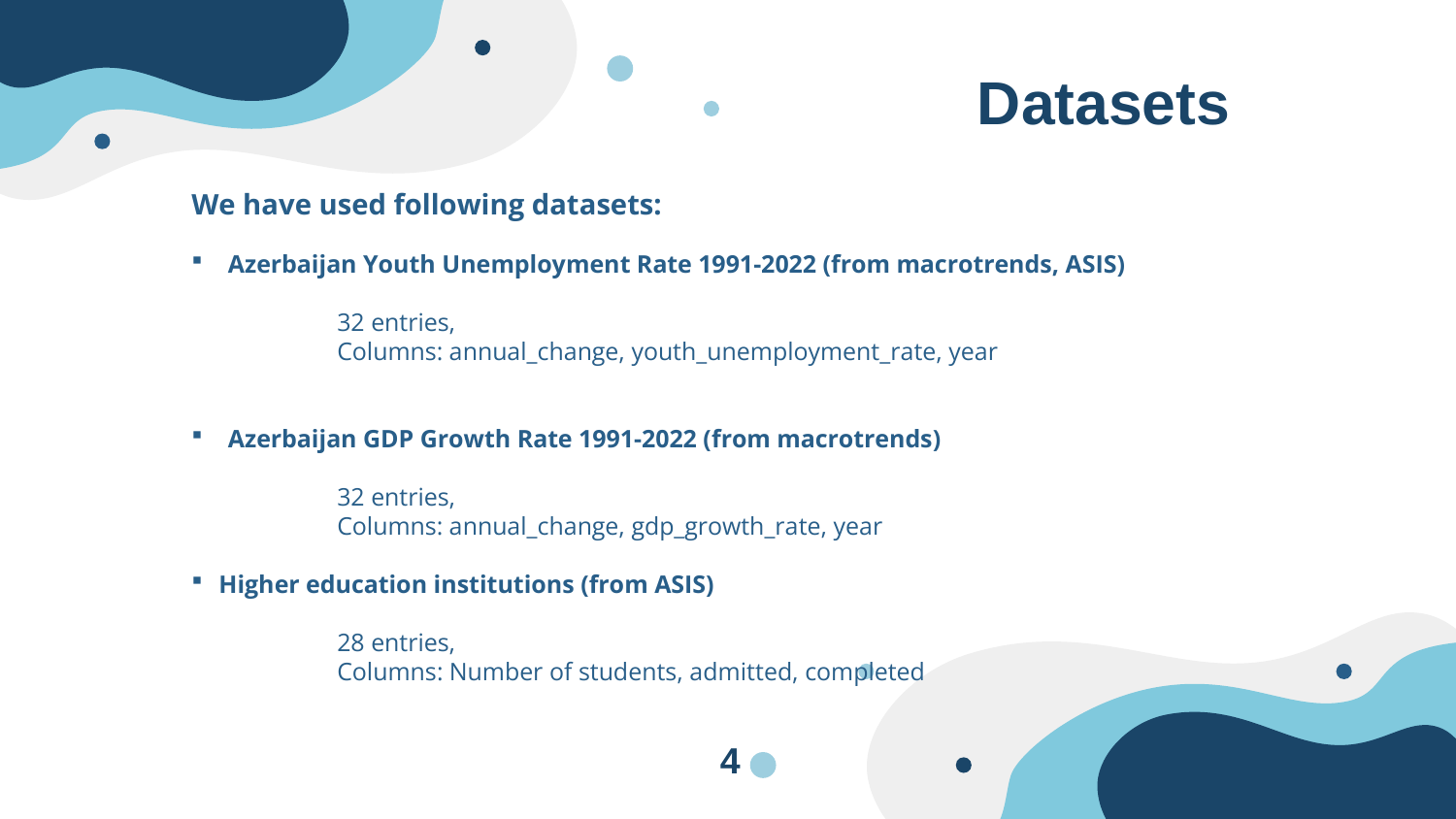

Datasets
We have used following datasets:

Azerbaijan Youth Unemployment Rate 1991-2022 (from macrotrends, ASIS)

	32 entries,
	Columns: annual_change, youth_unemployment_rate, year

Azerbaijan GDP Growth Rate 1991-2022 (from macrotrends)

	32 entries,
	Columns: annual_change, gdp_growth_rate, year

Higher education institutions (from ASIS)

	28 entries,
	Columns: Number of students, admitted, completed

4